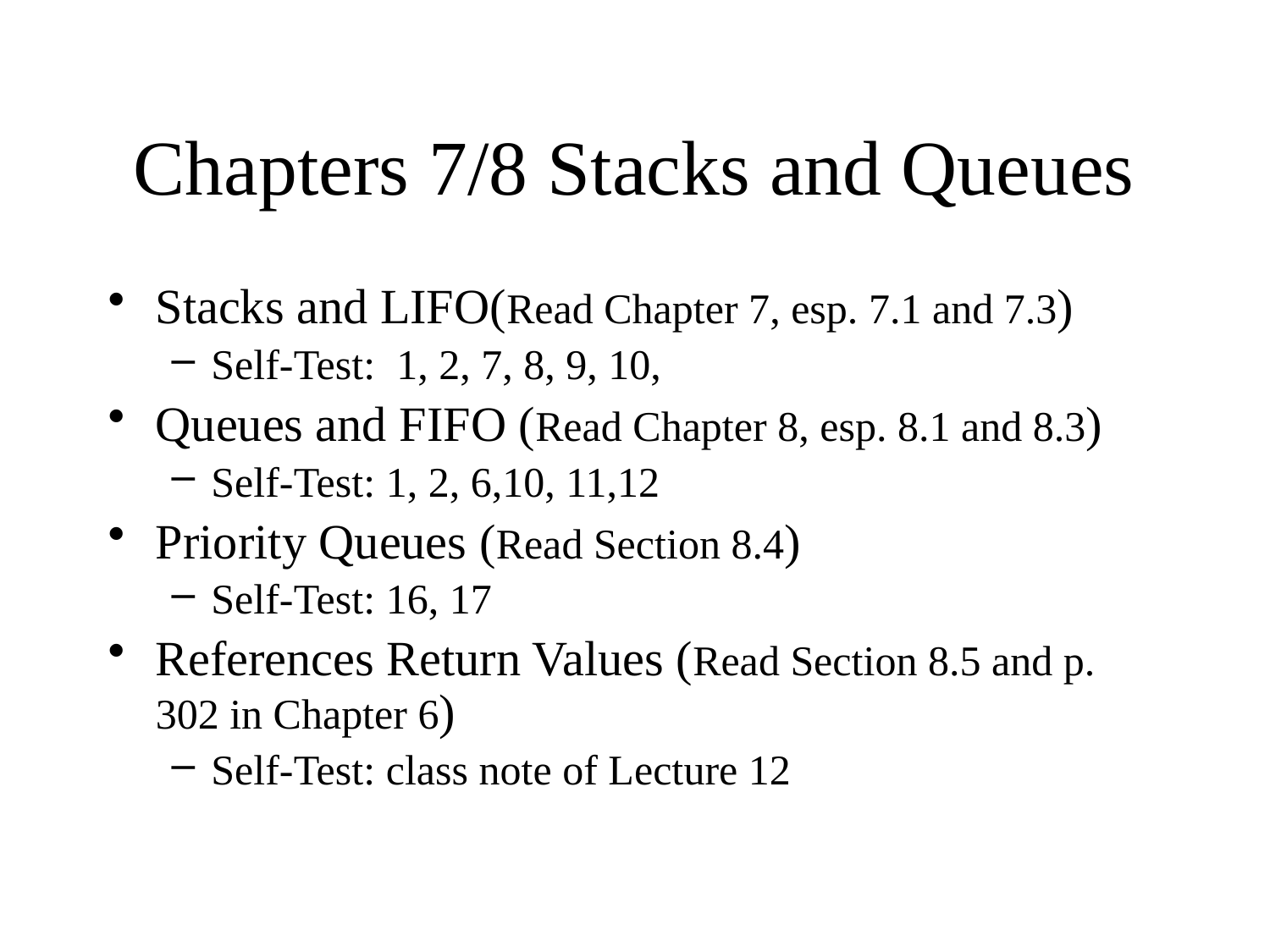

# Chapters 7/8 Stacks and Queues
Stacks and LIFO(Read Chapter 7, esp. 7.1 and 7.3)
Self-Test:  1, 2, 7, 8, 9, 10,
Queues and FIFO (Read Chapter 8, esp. 8.1 and 8.3)
Self-Test: 1, 2, 6,10, 11,12
Priority Queues (Read Section 8.4)
Self-Test: 16, 17
References Return Values (Read Section 8.5 and p. 302 in Chapter 6)
Self-Test: class note of Lecture 12